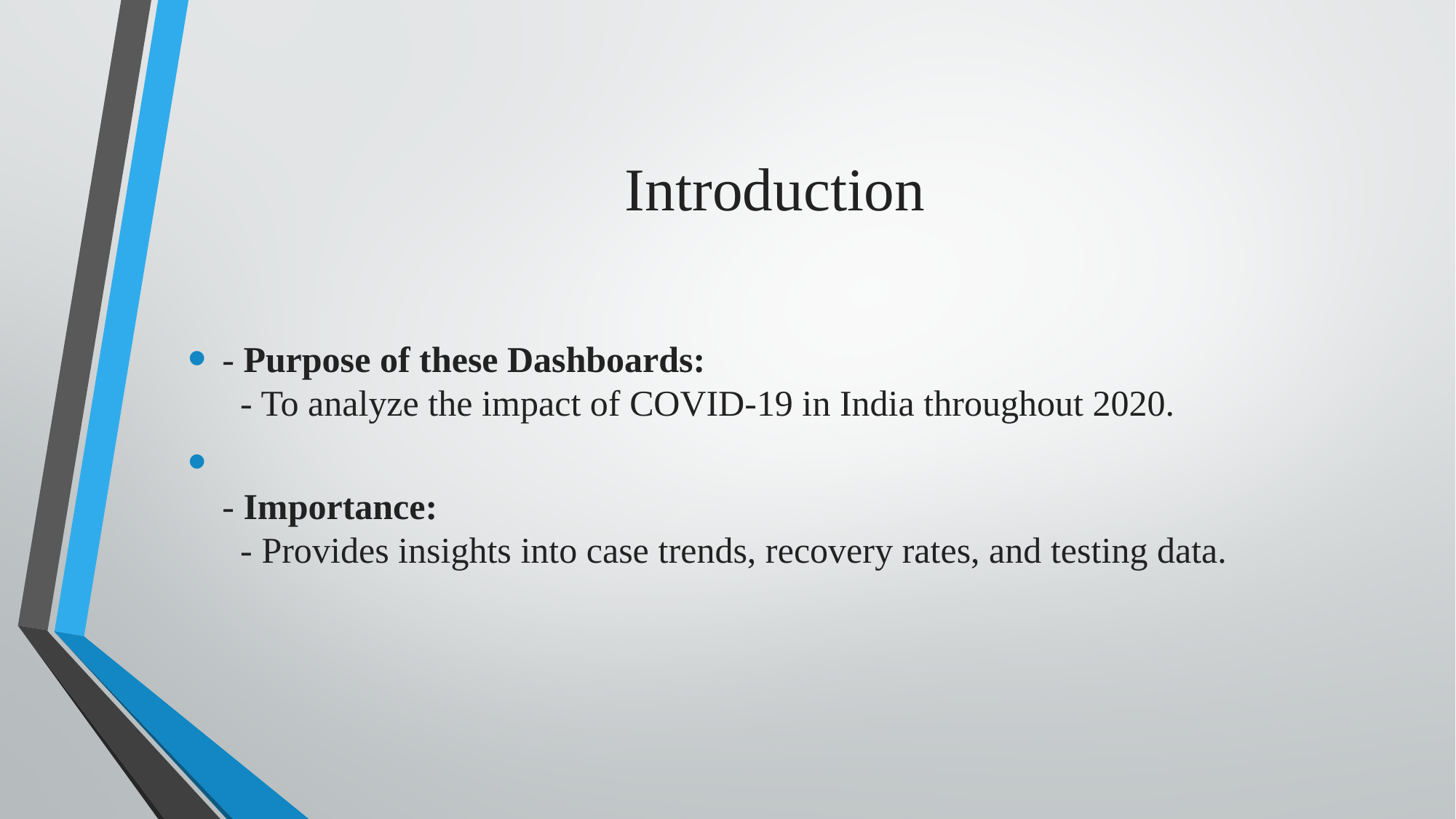

# Introduction
- Purpose of these Dashboards:
  - To analyze the impact of COVID-19 in India throughout 2020.
- Importance:
  - Provides insights into case trends, recovery rates, and testing data.